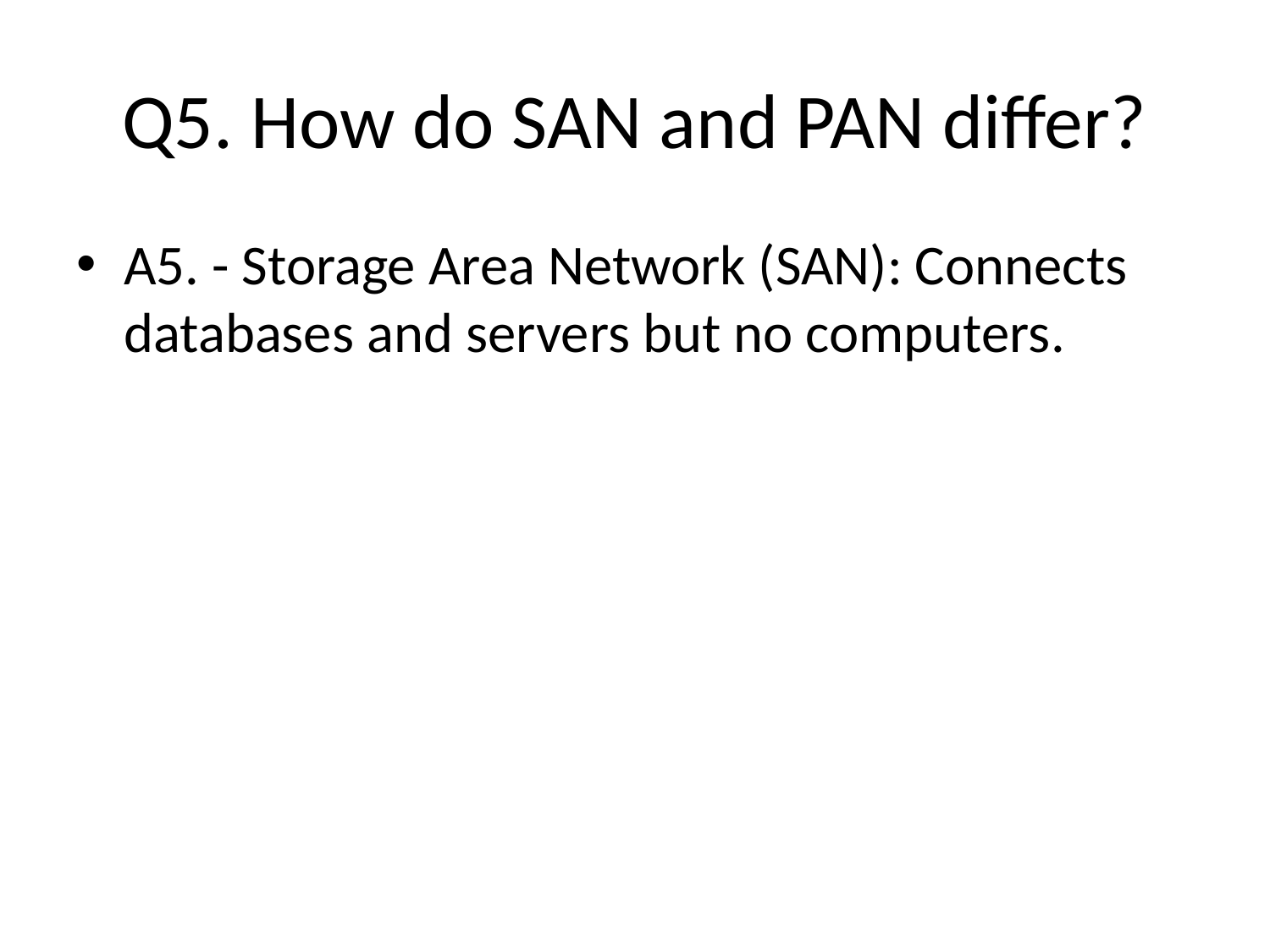

# Q5. How do SAN and PAN differ?
A5. - Storage Area Network (SAN): Connects databases and servers but no computers.